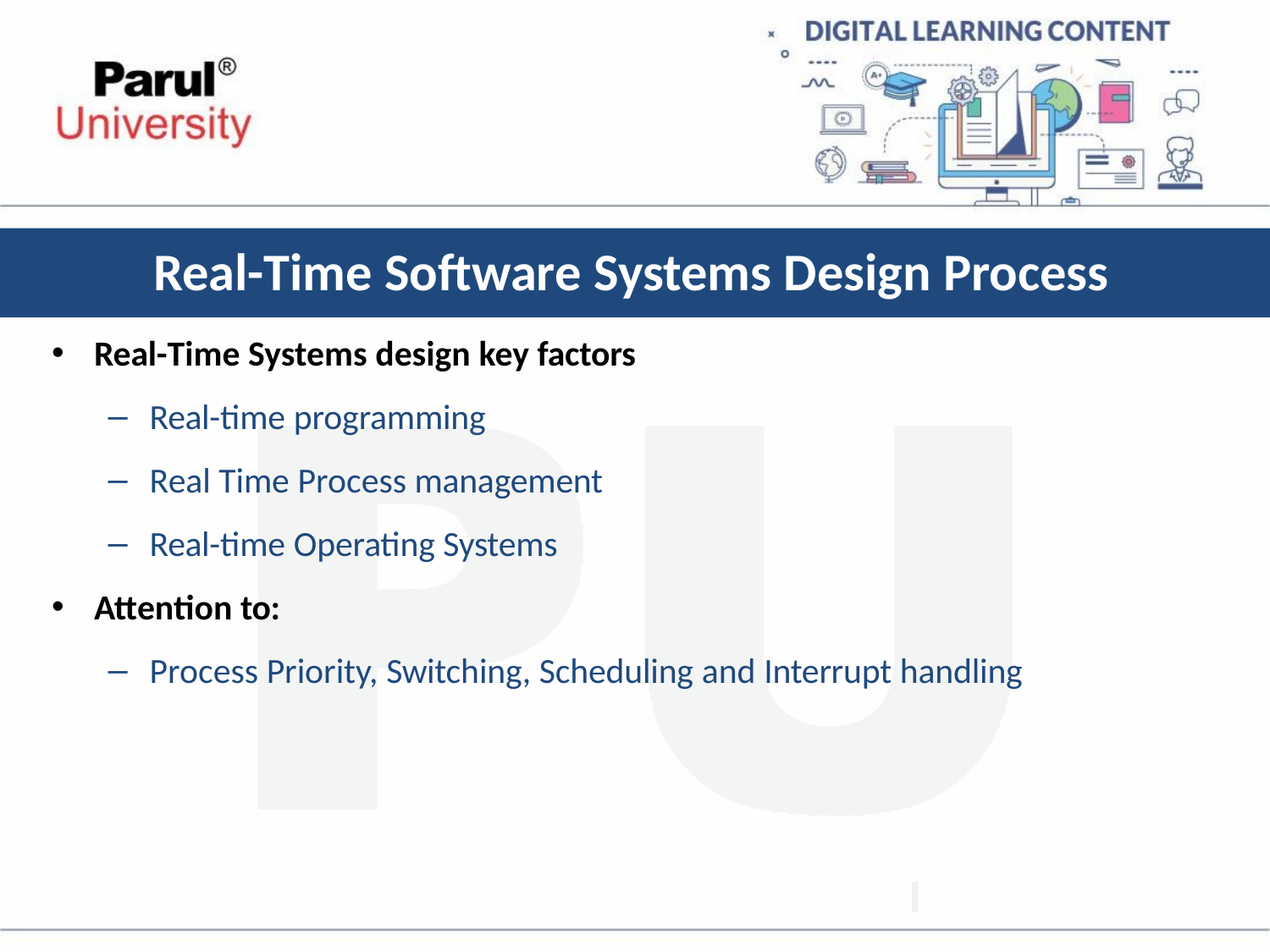

# Real-Time Software Systems Design Process
Real-Time Systems design key factors
Real-time programming
Real Time Process management
Real-time Operating Systems
Attention to:
Process Priority, Switching, Scheduling and Interrupt handling